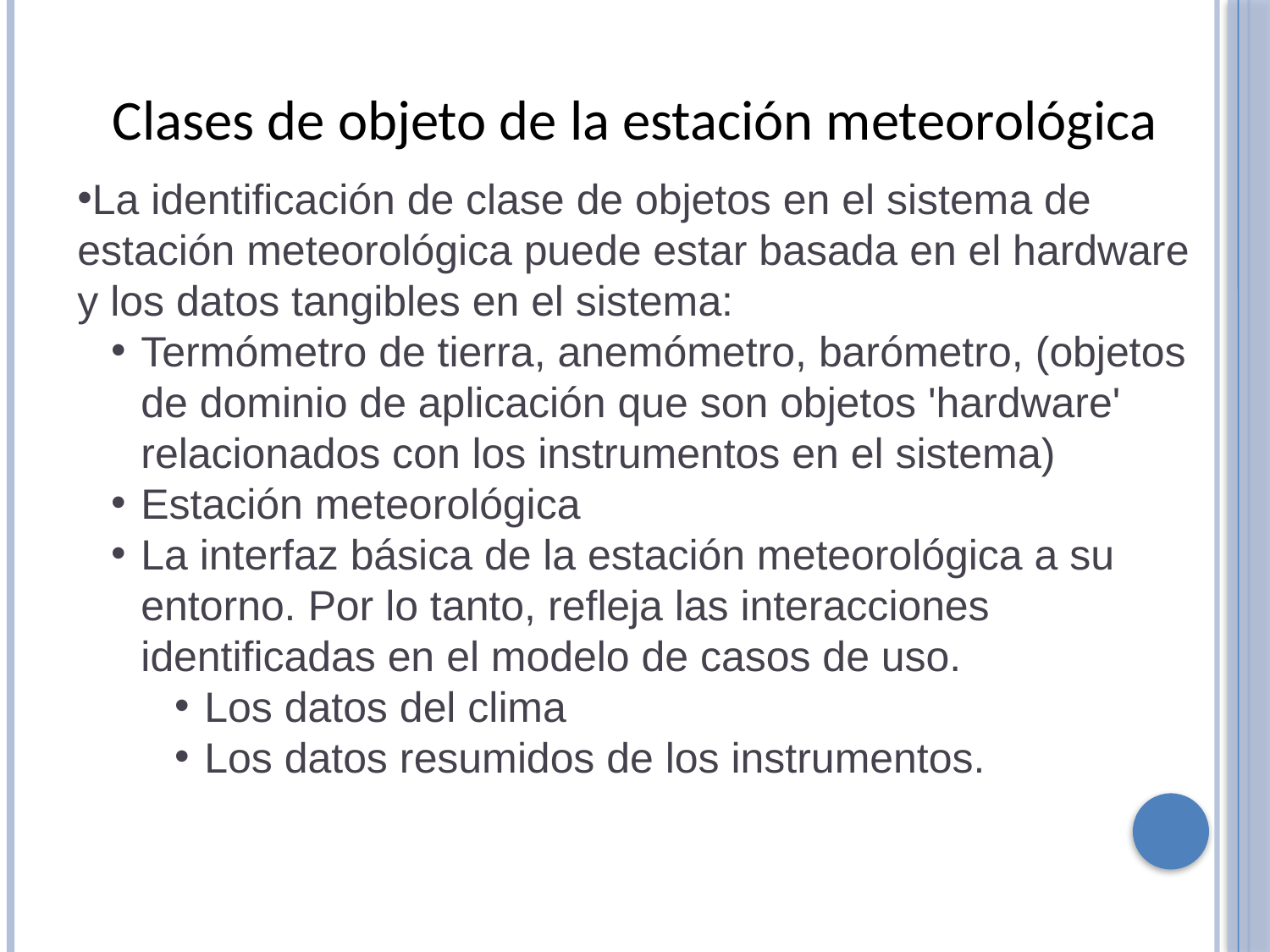

Clases de objeto de la estación meteorológica
La identificación de clase de objetos en el sistema de estación meteorológica puede estar basada en el hardware y los datos tangibles en el sistema:
Termómetro de tierra, anemómetro, barómetro, (objetos de dominio de aplicación que son objetos 'hardware' relacionados con los instrumentos en el sistema)
Estación meteorológica
La interfaz básica de la estación meteorológica a su entorno. Por lo tanto, refleja las interacciones identificadas en el modelo de casos de uso.
Los datos del clima
Los datos resumidos de los instrumentos.